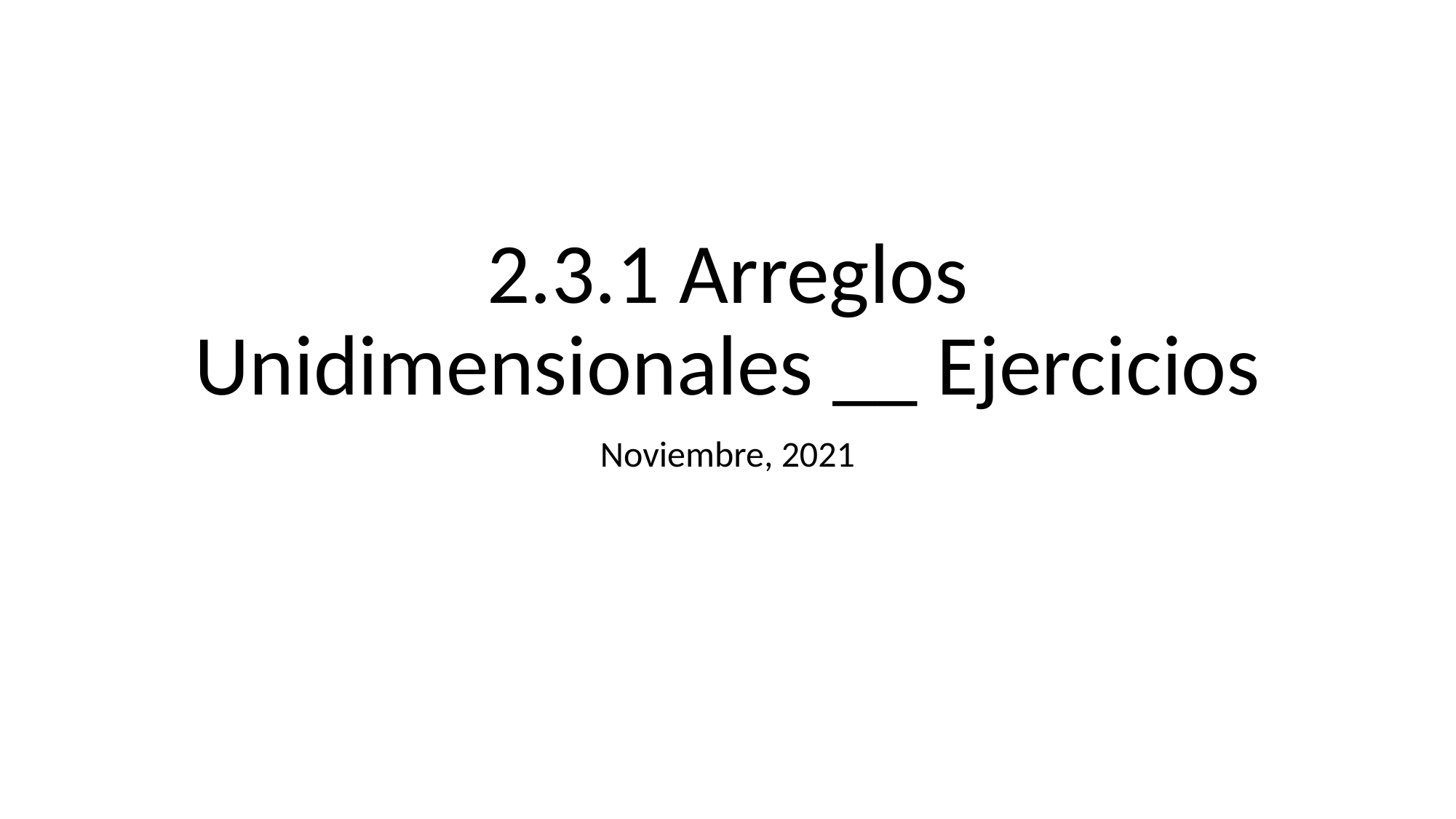

2.3.1 Arreglos Unidimensionales __ Ejercicios
Noviembre, 2021